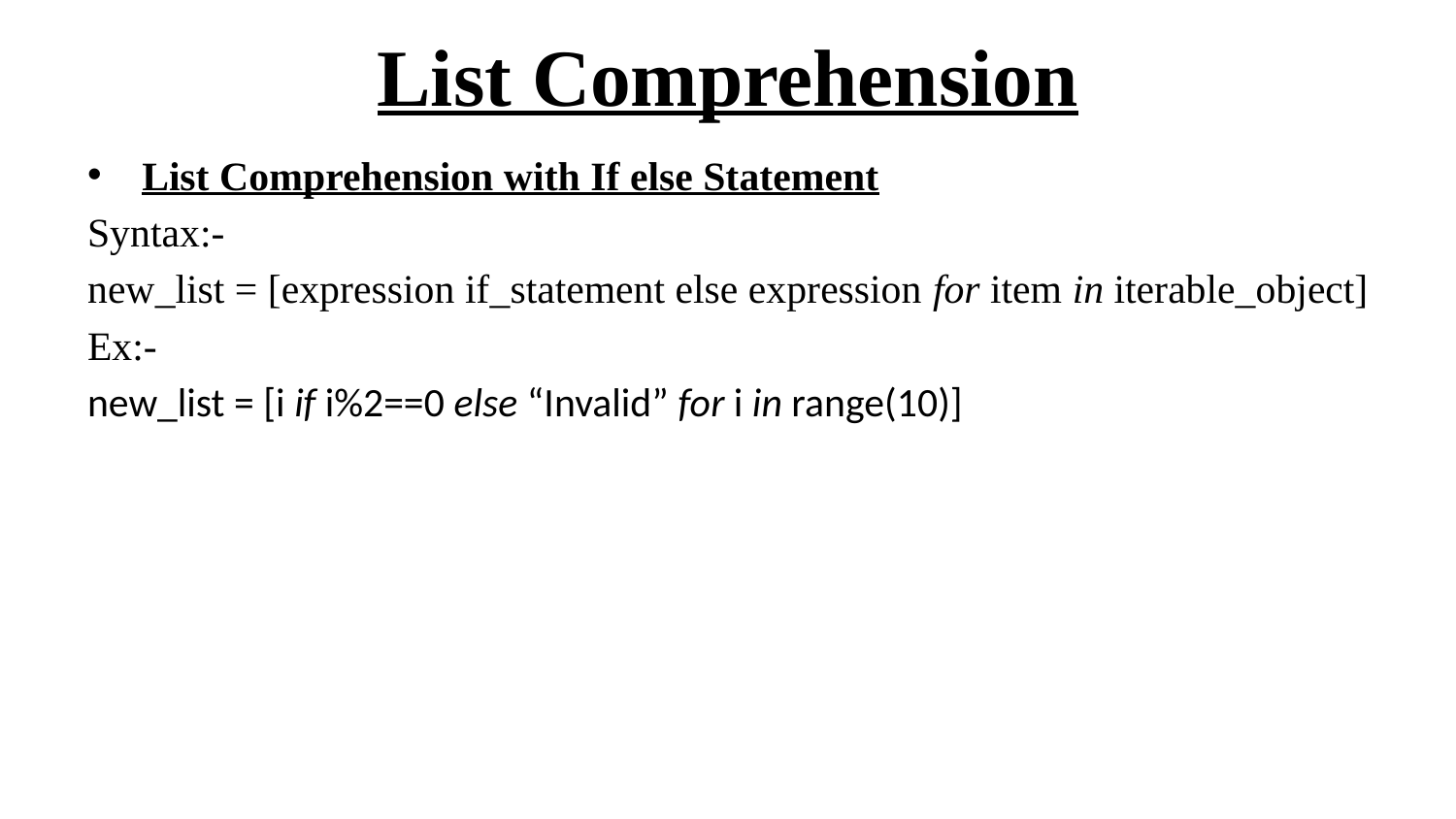

# List Comprehension
List Comprehension with If else Statement
Syntax:-
new_list = [expression if_statement else expression for item in iterable_object]
Ex:-
new_list = [i if i%2==0 else “Invalid” for i in range(10)]